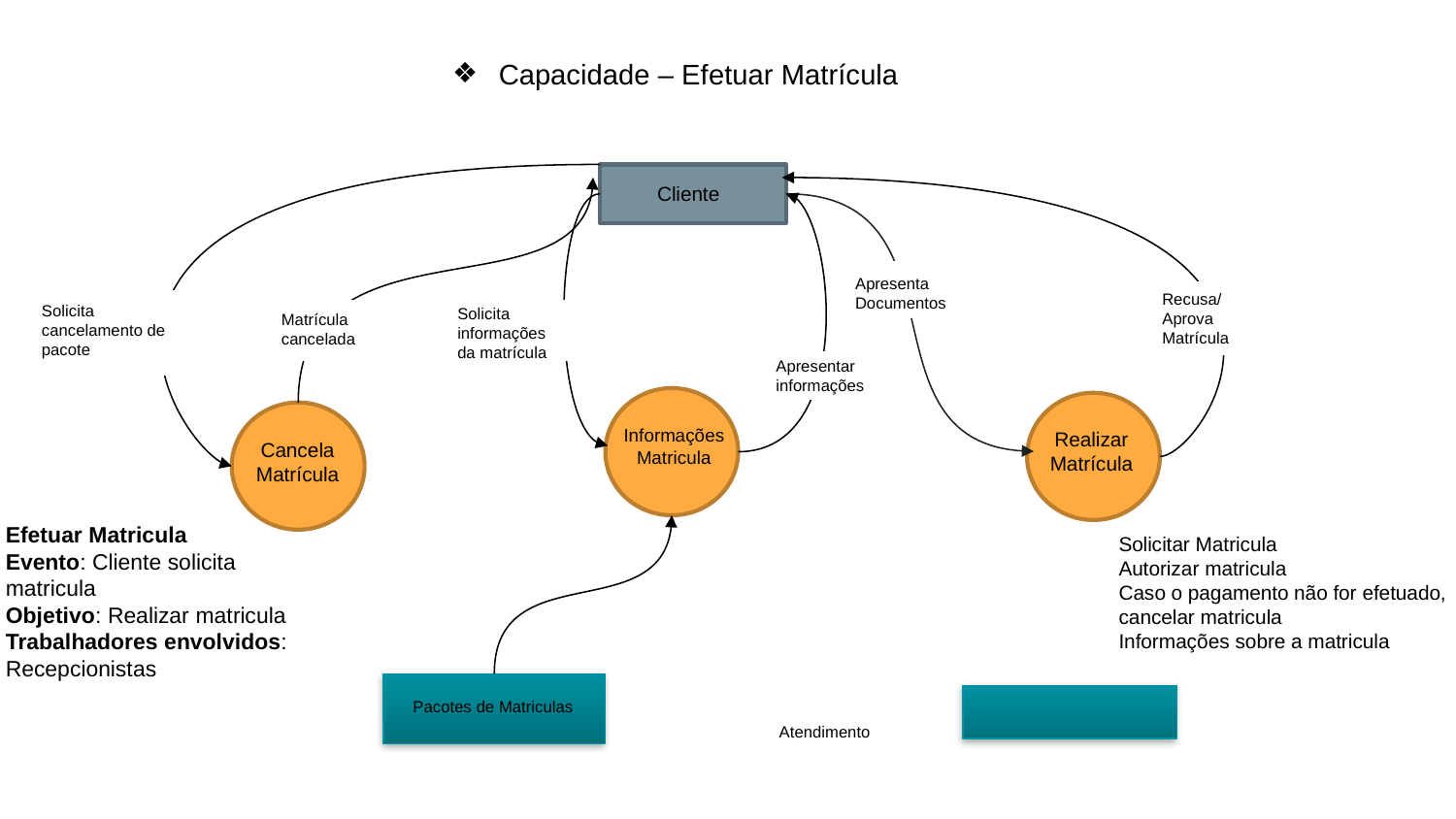

Capacidade – Efetuar Matrícula

Cliente

Apresenta Documentos
Recusa/
Aprova Matrícula

Solicita cancelamento de pacote
Solicita informações da matrícula

Matrícula cancelada

Apresentar informações

Informações Matricula
Realizar Matrícula
Cancela Matrícula
Efetuar Matricula
Evento: Cliente solicita matricula
Objetivo: Realizar matricula 
Trabalhadores envolvidos: Recepcionistas
Solicitar Matricula
Autorizar matricula
Caso o pagamento não for efetuado, cancelar matricula
Informações sobre a matricula

Pacotes de Matriculas
Atendimento